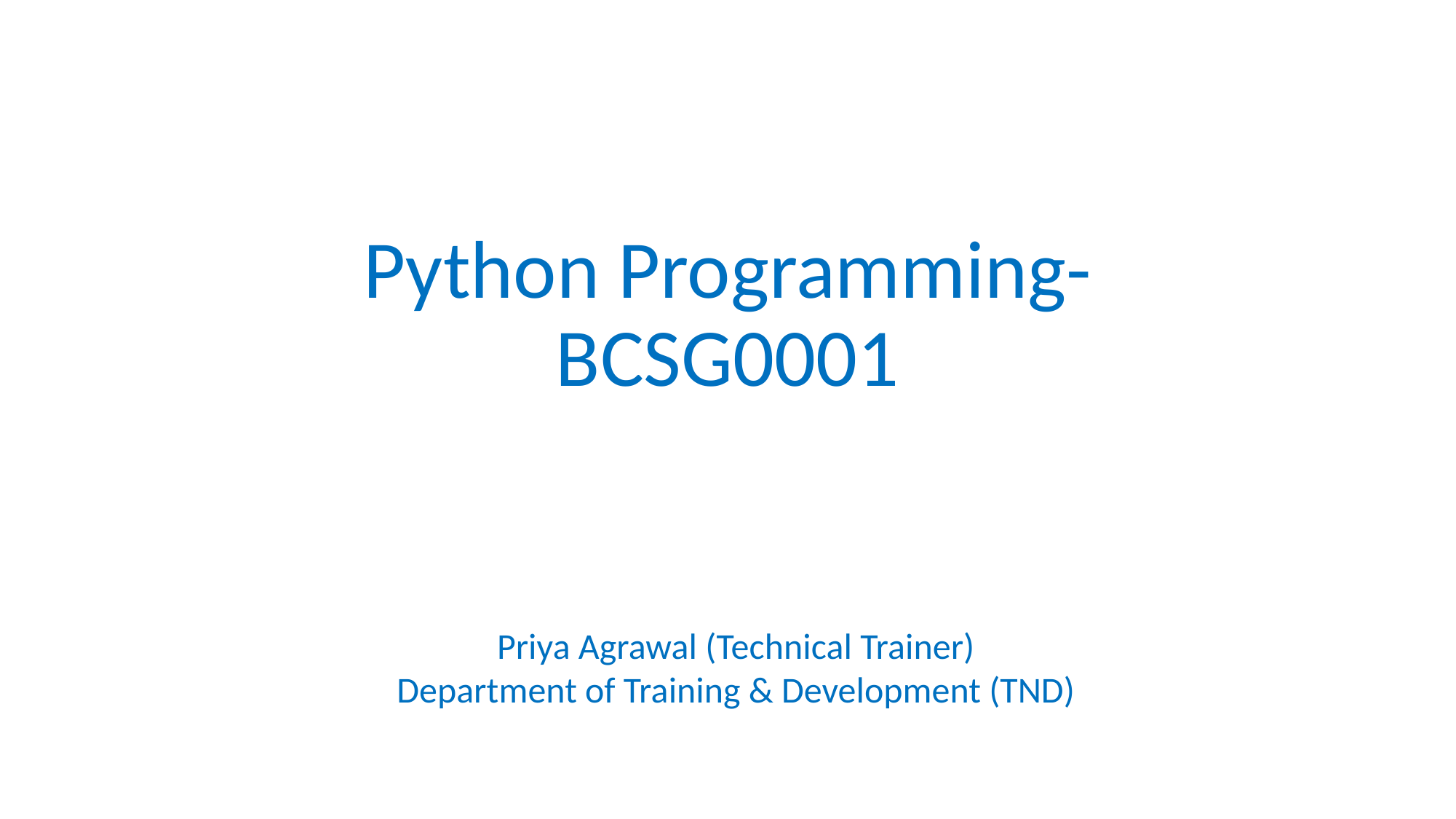

# Python Programming-BCSG0001
Priya Agrawal (Technical Trainer)
Department of Training & Development (TND)